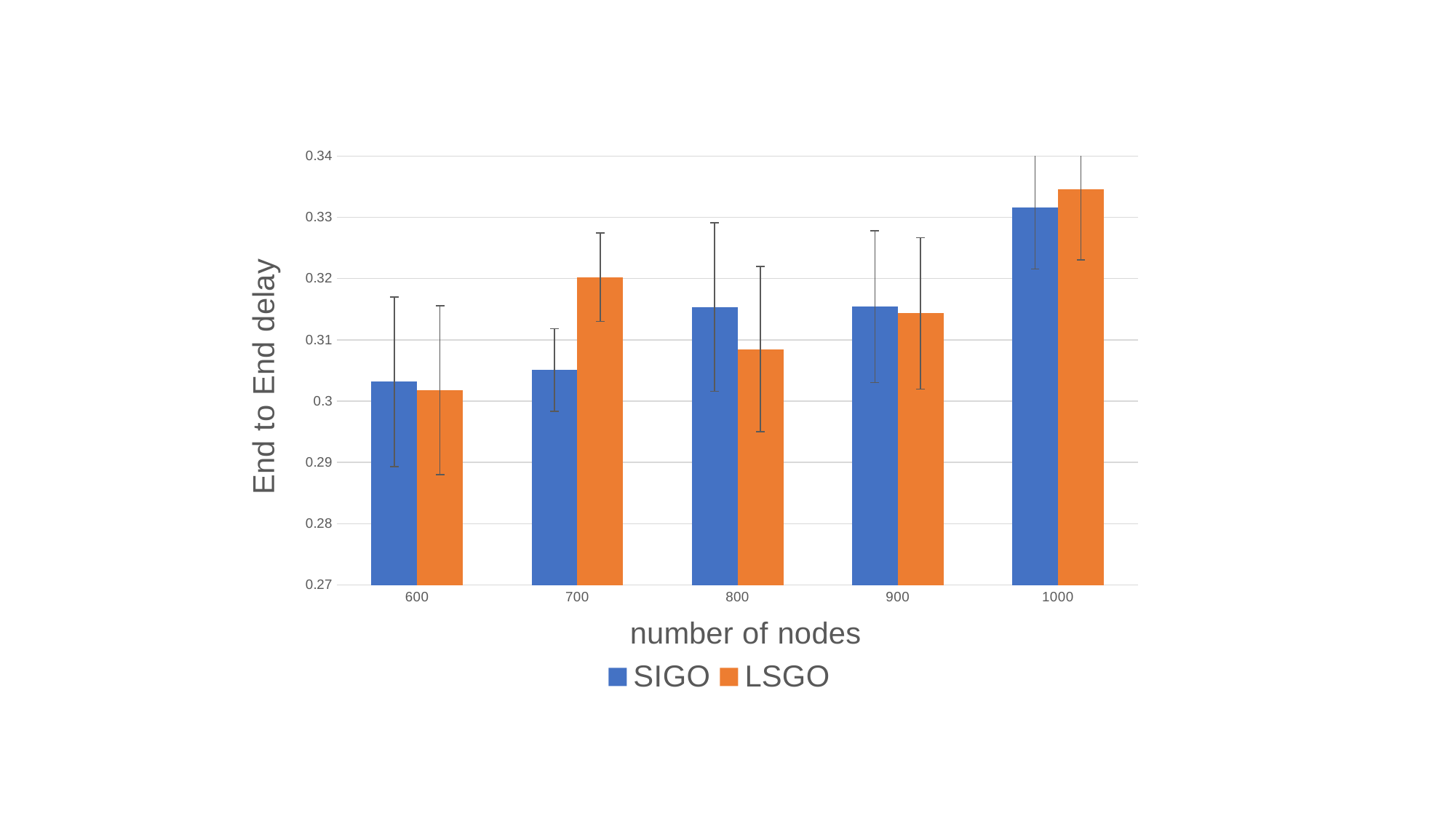

### Chart

| Category | SIGO | LSGO |
|---|---|---|
| 600 | 0.303166 | 0.30180300000000004 |
| 700 | 0.3050866 | 0.32022500000000004 |
| 800 | 0.31537400000000004 | 0.308485 |
| 900 | 0.31539100000000003 | 0.314321 |
| 1000 | 0.331542 | 0.334577 |